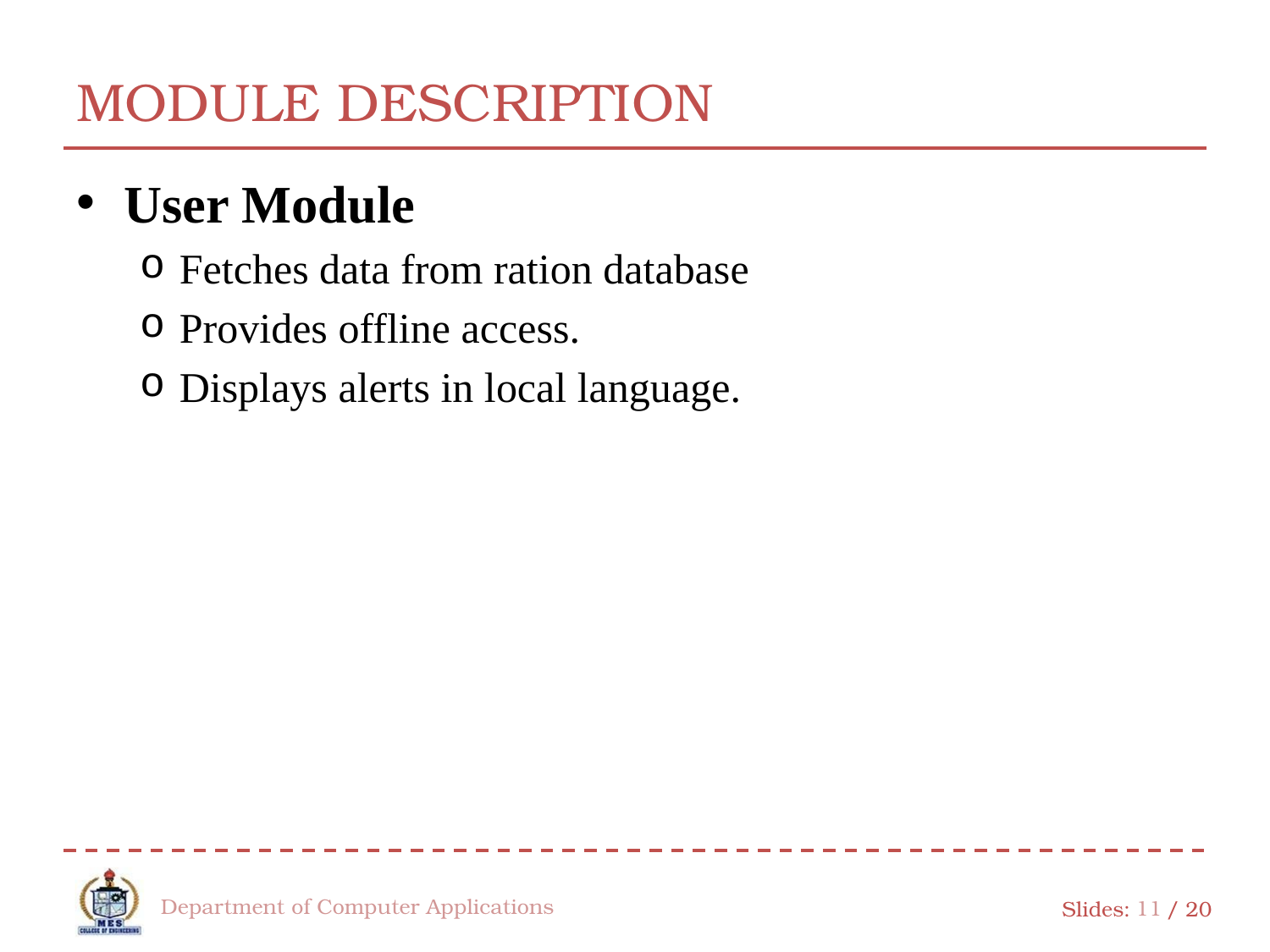

# MODULE DESCRIPTION
User Module
Fetches data from ration database
Provides offline access.
Displays alerts in local language.

Department of Computer Applications
11